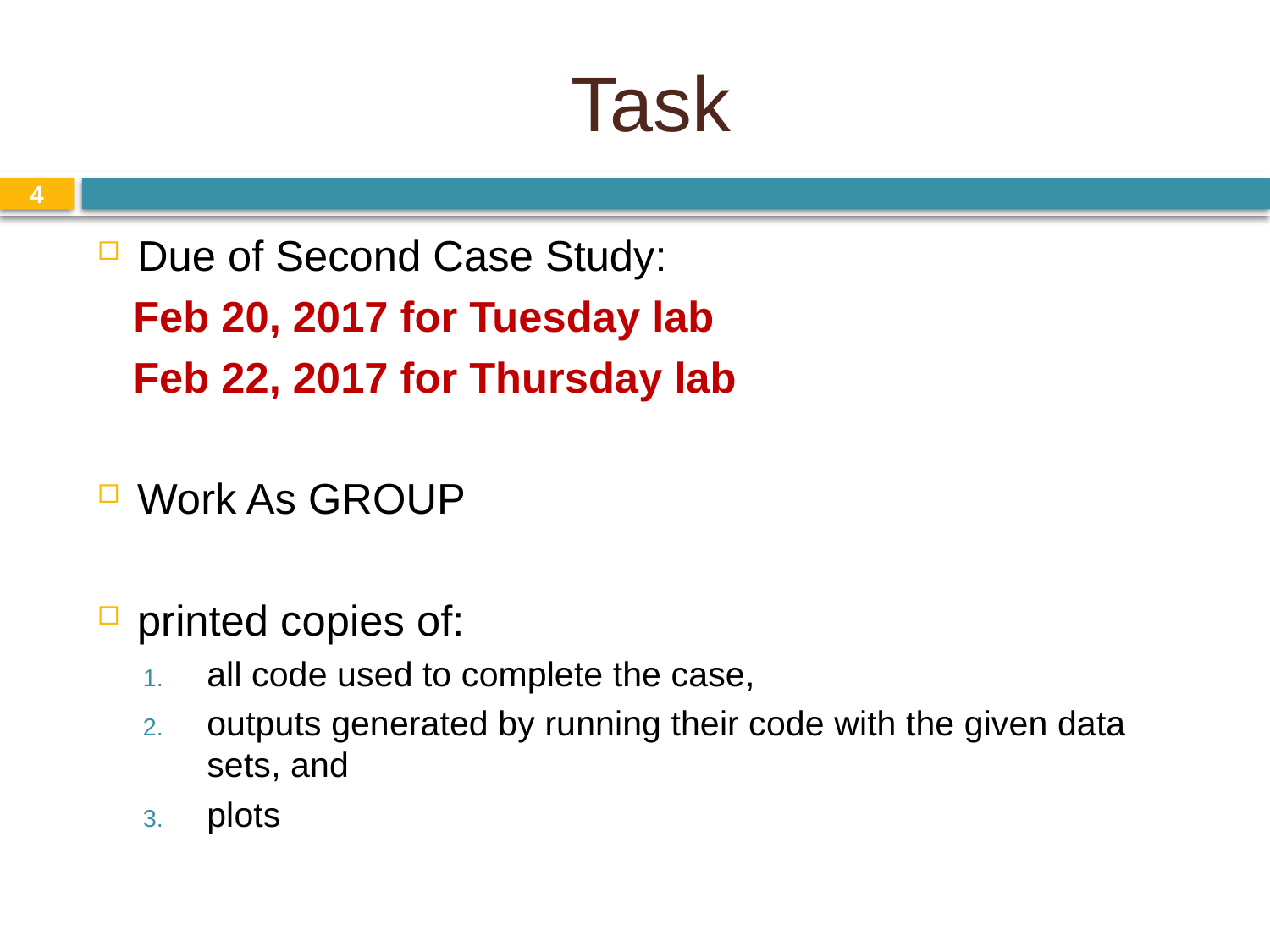

# Task
4
Due of Second Case Study:
   Feb 20, 2017 for Tuesday lab
   Feb 22, 2017 for Thursday lab

Work As GROUP

printed copies of:
all code used to complete the case,
outputs generated by running their code with the given data sets, and
plots